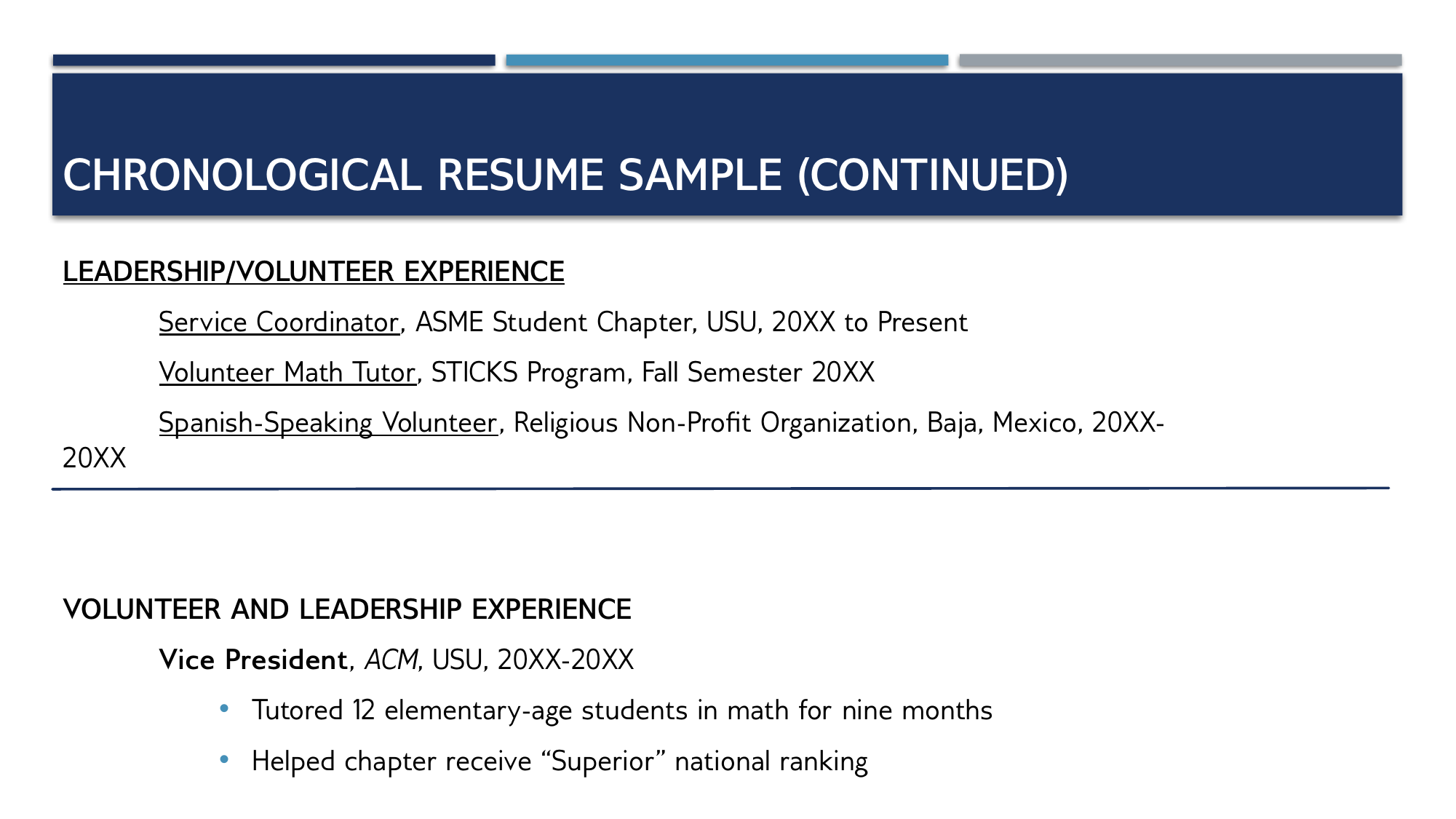

# Chronological resume sample (continued)
LEADERSHIP/VOLUNTEER EXPERIENCE
	Service Coordinator, ASME Student Chapter, USU, 20XX to Present
	Volunteer Math Tutor, STICKS Program, Fall Semester 20XX
	Spanish-Speaking Volunteer, Religious Non-Profit Organization, Baja, Mexico, 20XX-20XX

VOLUNTEER AND LEADERSHIP EXPERIENCE
	Vice President, ACM, USU, 20XX-20XX
Tutored 12 elementary-age students in math for nine months
Helped chapter receive “Superior” national ranking